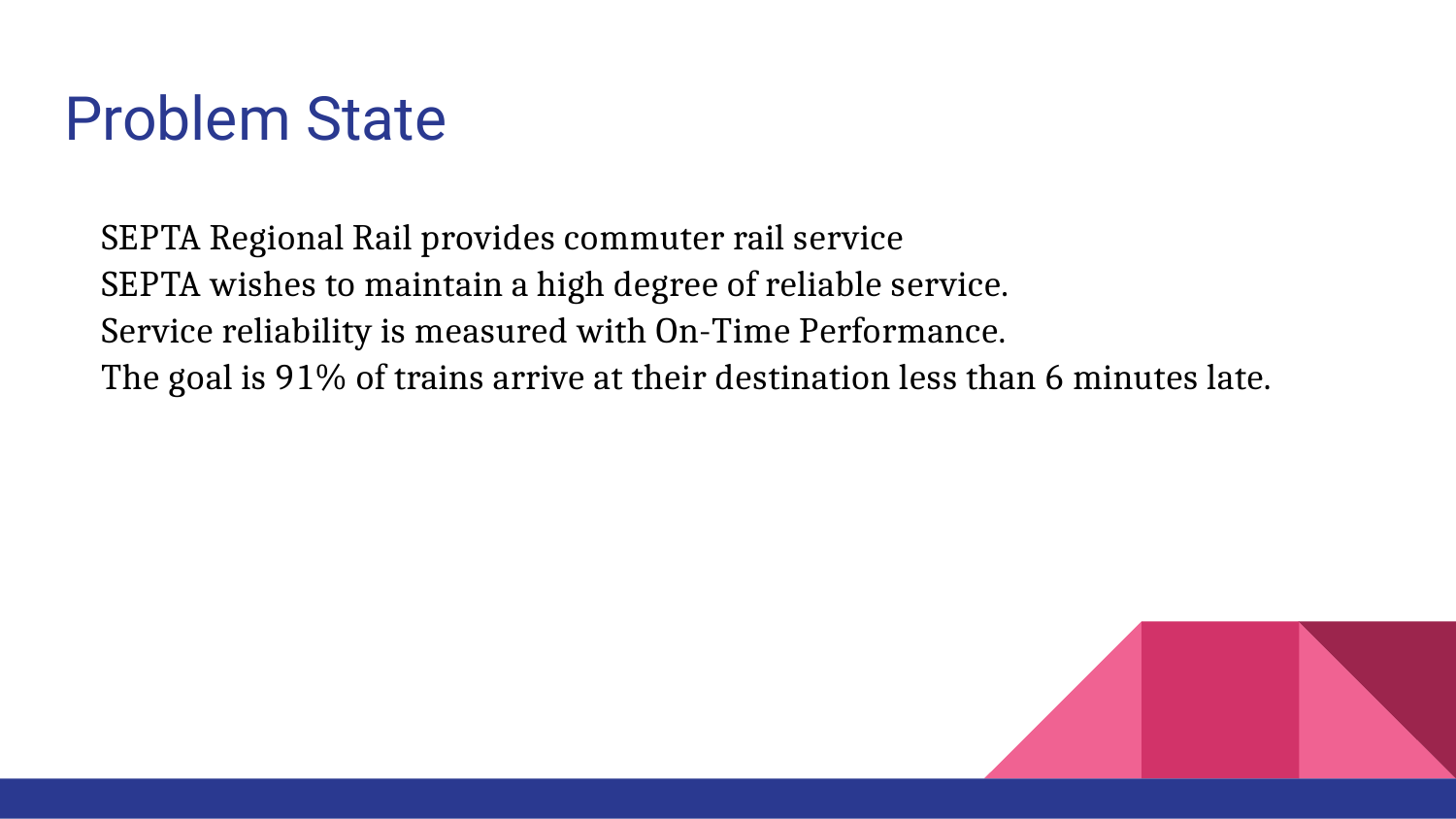

# Problem State
SEPTA Regional Rail provides commuter rail service
SEPTA wishes to maintain a high degree of reliable service.
Service reliability is measured with On-Time Performance.
The goal is 91% of trains arrive at their destination less than 6 minutes late.